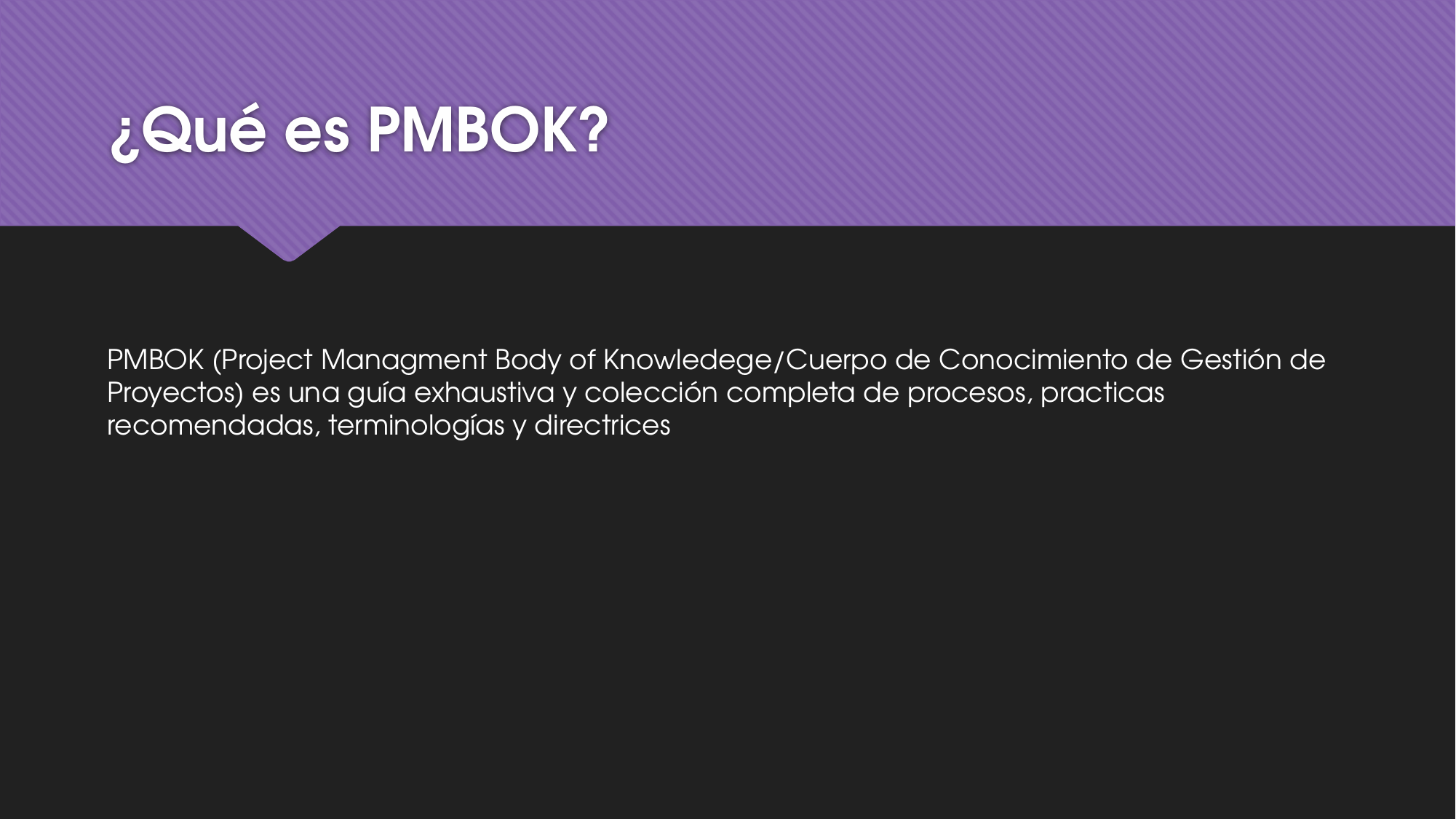

# ¿Qué es PMBOK?
PMBOK (Project Managment Body of Knowledege/Cuerpo de Conocimiento de Gestión de Proyectos) es una guía exhaustiva y colección completa de procesos, practicas recomendadas, terminologías y directrices